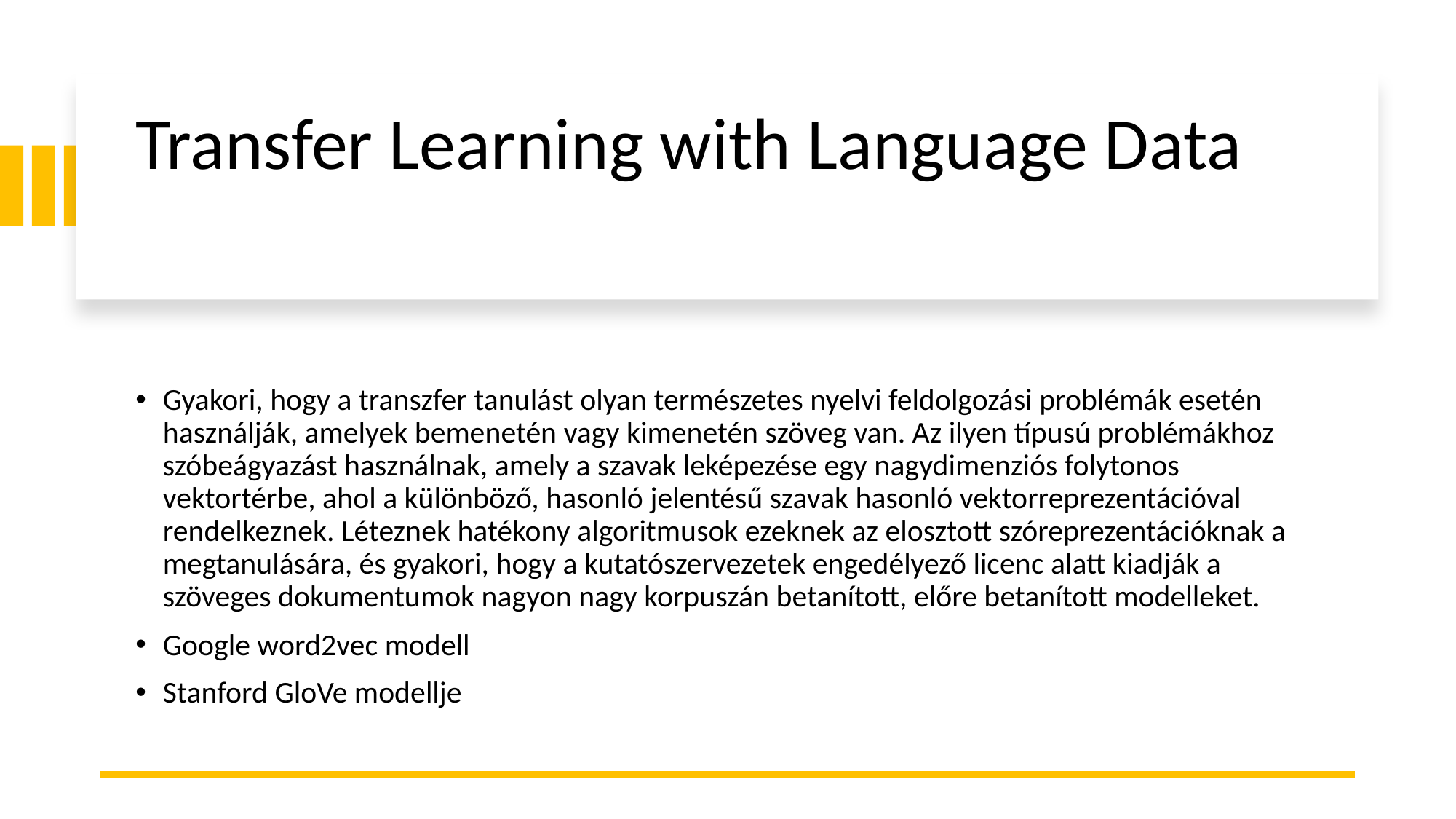

# Transfer Learning with Language Data

Gyakori, hogy a transzfer tanulást olyan természetes nyelvi feldolgozási problémák esetén használják, amelyek bemenetén vagy kimenetén szöveg van. Az ilyen típusú problémákhoz szóbeágyazást használnak, amely a szavak leképezése egy nagydimenziós folytonos vektortérbe, ahol a különböző, hasonló jelentésű szavak hasonló vektorreprezentációval rendelkeznek. Léteznek hatékony algoritmusok ezeknek az elosztott szóreprezentációknak a megtanulására, és gyakori, hogy a kutatószervezetek engedélyező licenc alatt kiadják a szöveges dokumentumok nagyon nagy korpuszán betanított, előre betanított modelleket.
Google word2vec modell
Stanford GloVe modellje